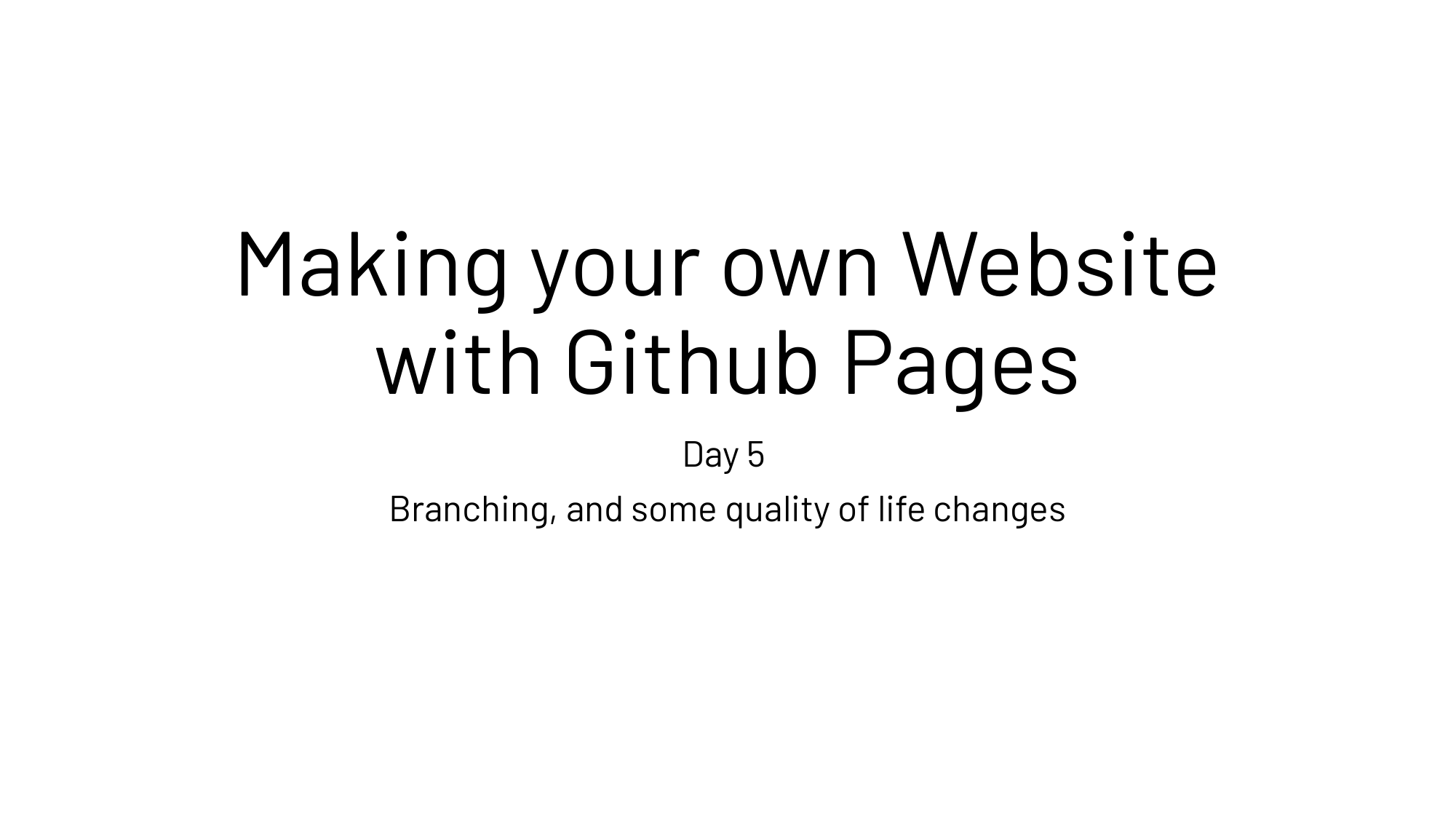

# Making your own Website with Github Pages
Day 5
Branching, and some quality of life changes